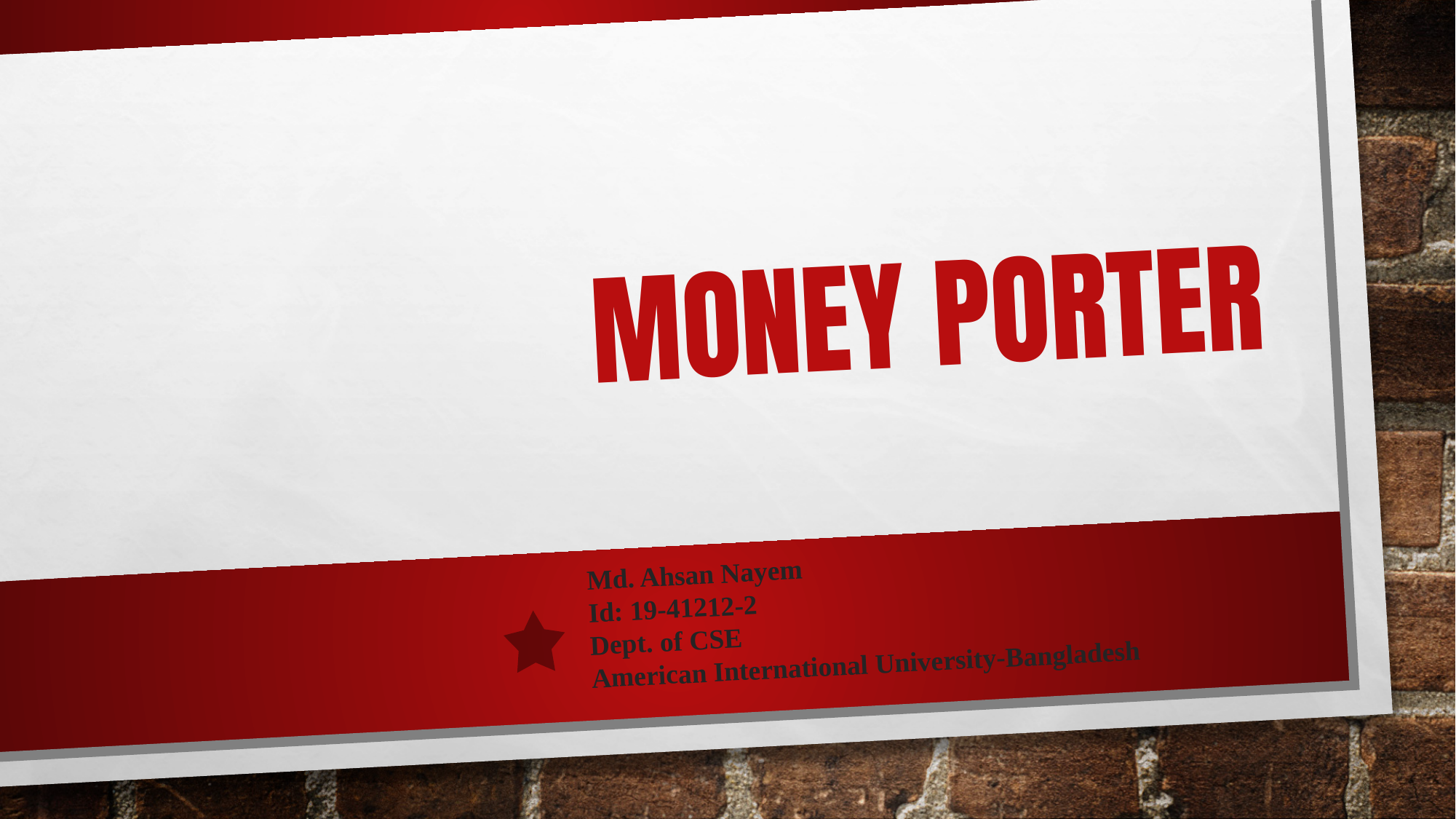

# Money porter
Md. Ahsan Nayem
Id: 19-41212-2
Dept. of CSE
American International University-Bangladesh